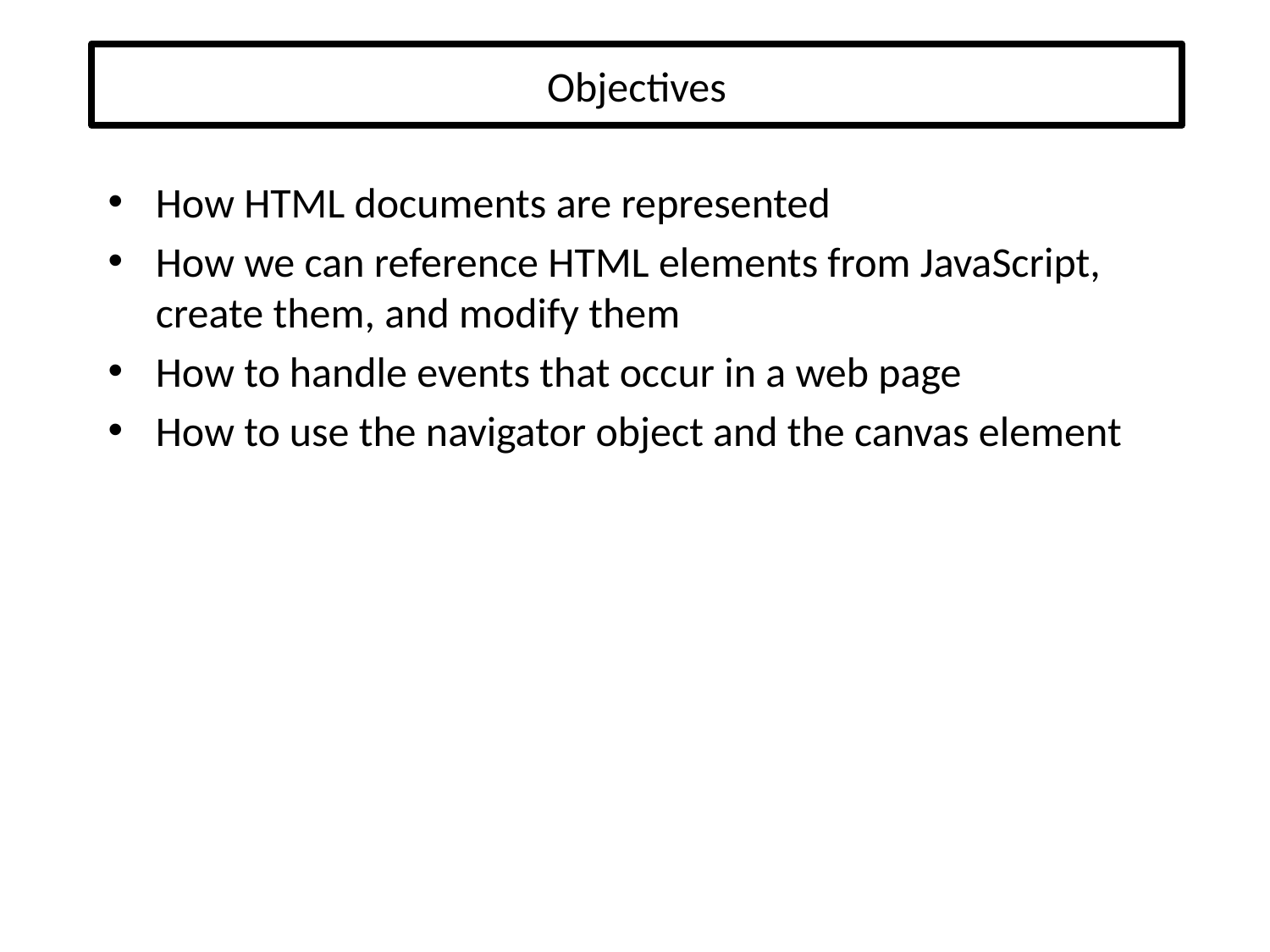

# Objectives
How HTML documents are represented
How we can reference HTML elements from JavaScript, create them, and modify them
How to handle events that occur in a web page
How to use the navigator object and the canvas element